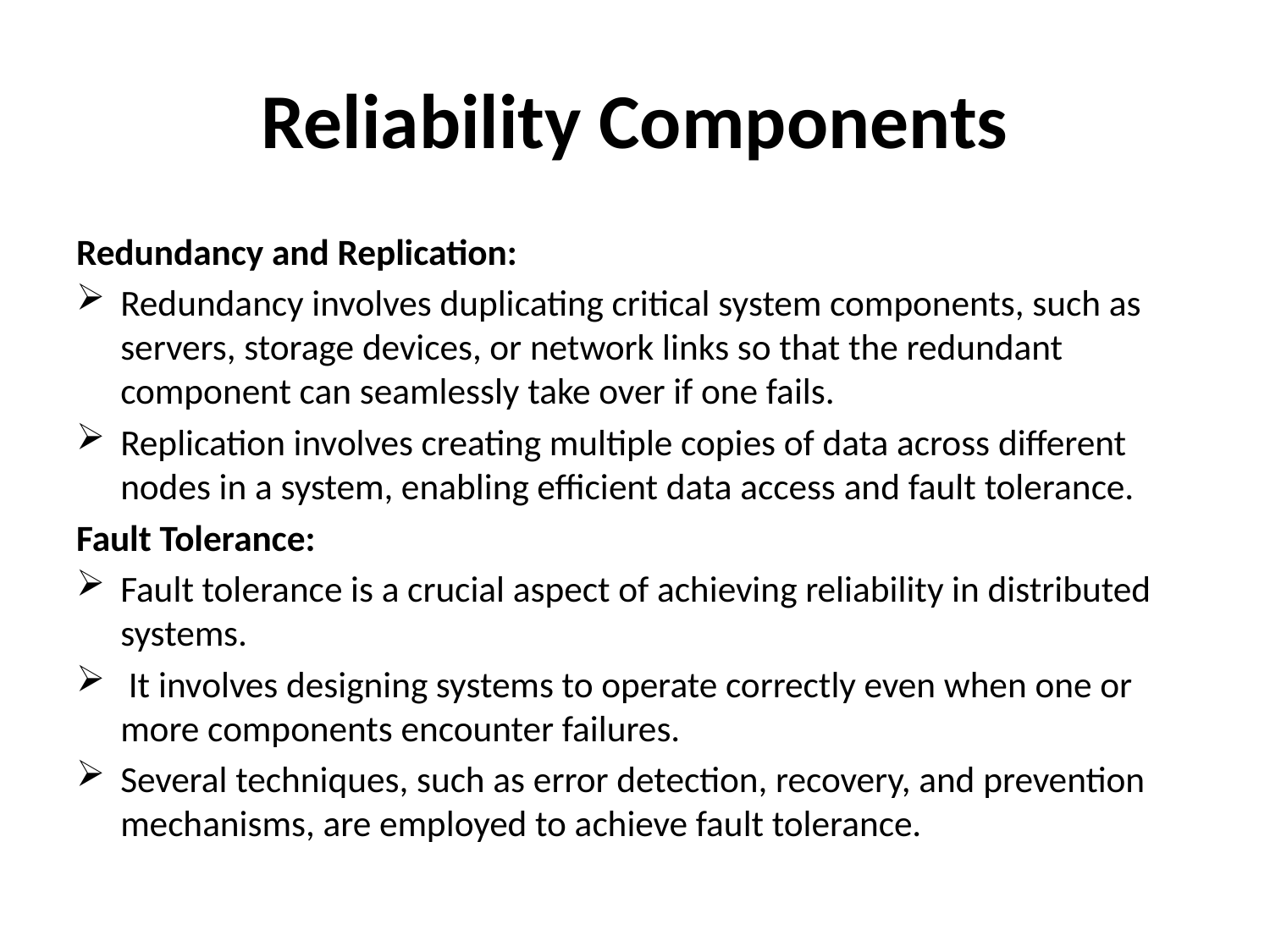

# Reliability Components
Redundancy and Replication:
Redundancy involves duplicating critical system components, such as servers, storage devices, or network links so that the redundant component can seamlessly take over if one fails.
Replication involves creating multiple copies of data across different nodes in a system, enabling efficient data access and fault tolerance.
Fault Tolerance:
Fault tolerance is a crucial aspect of achieving reliability in distributed systems.
 It involves designing systems to operate correctly even when one or more components encounter failures.
Several techniques, such as error detection, recovery, and prevention mechanisms, are employed to achieve fault tolerance.